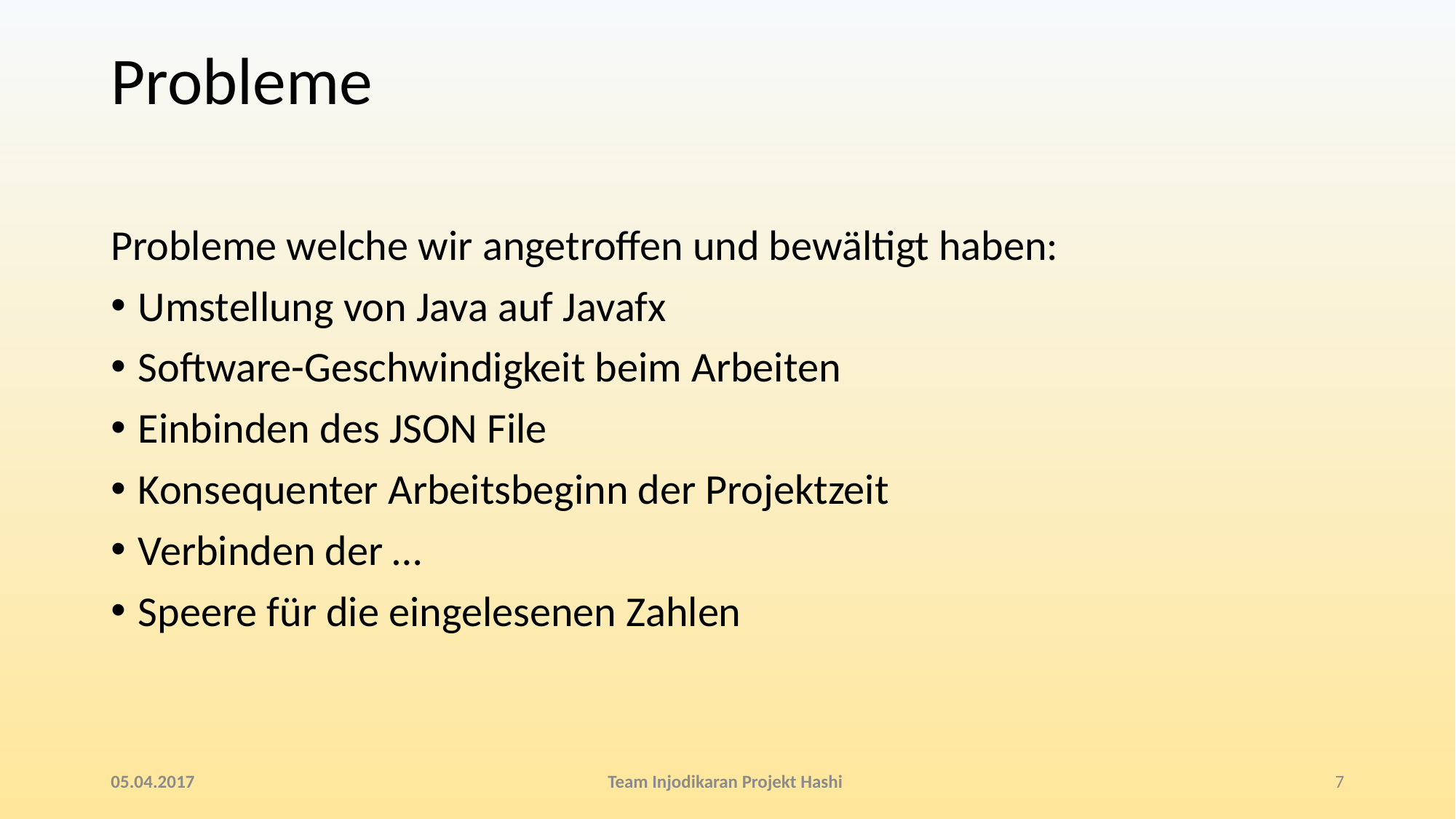

# Probleme
Probleme welche wir angetroffen und bewältigt haben:
Umstellung von Java auf Javafx
Software-Geschwindigkeit beim Arbeiten
Einbinden des JSON File
Konsequenter Arbeitsbeginn der Projektzeit
Verbinden der …
Speere für die eingelesenen Zahlen

05.04.2017
Team Injodikaran Projekt Hashi
7